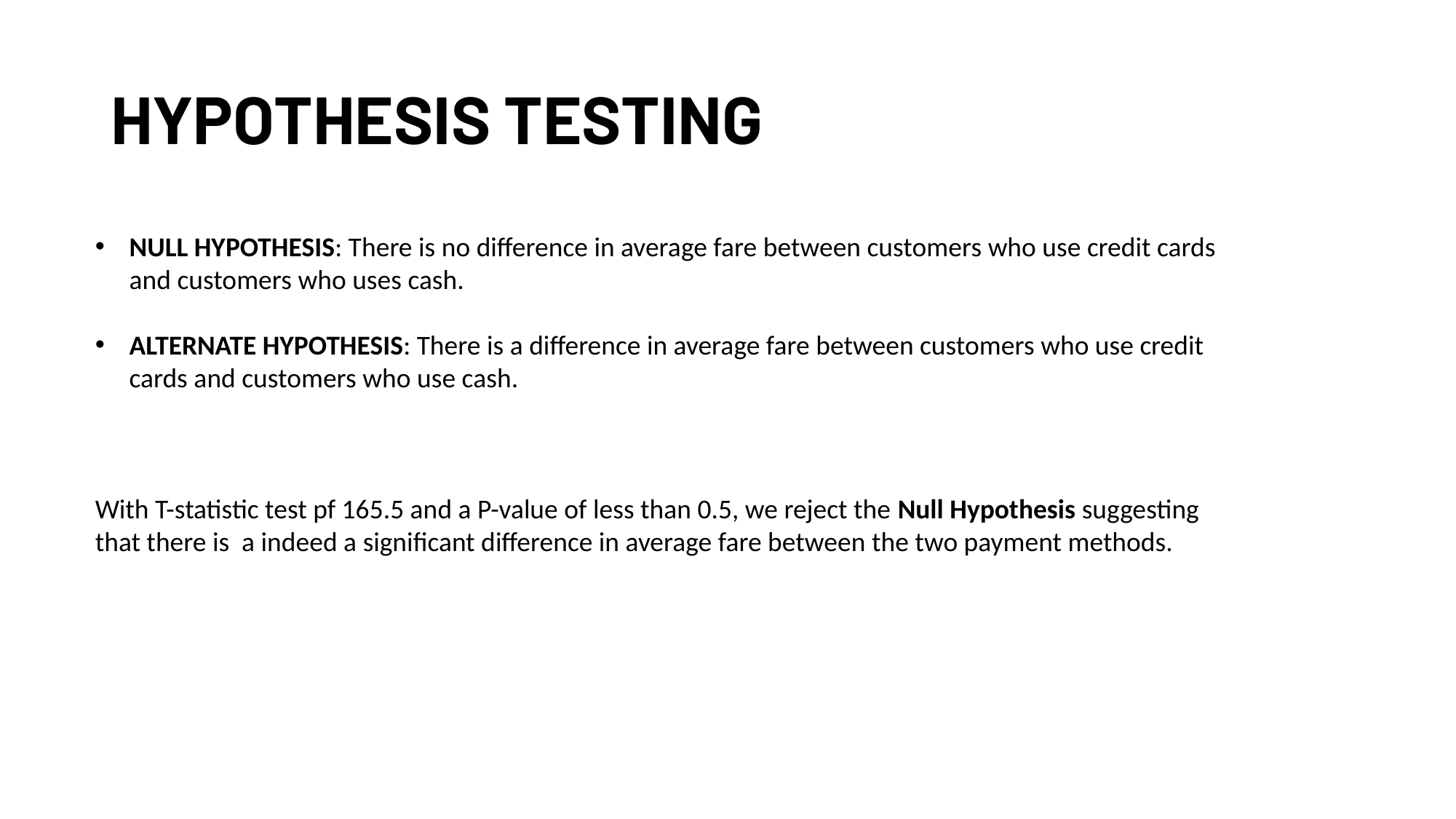

# HYPOTHESIS TESTING
NULL HYPOTHESIS: There is no difference in average fare between customers who use credit cards and customers who uses cash.

ALTERNATE HYPOTHESIS: There is a difference in average fare between customers who use credit cards and customers who use cash.

With T-statistic test pf 165.5 and a P-value of less than 0.5, we reject the Null Hypothesis suggesting that there is  a indeed a significant difference in average fare between the two payment methods.